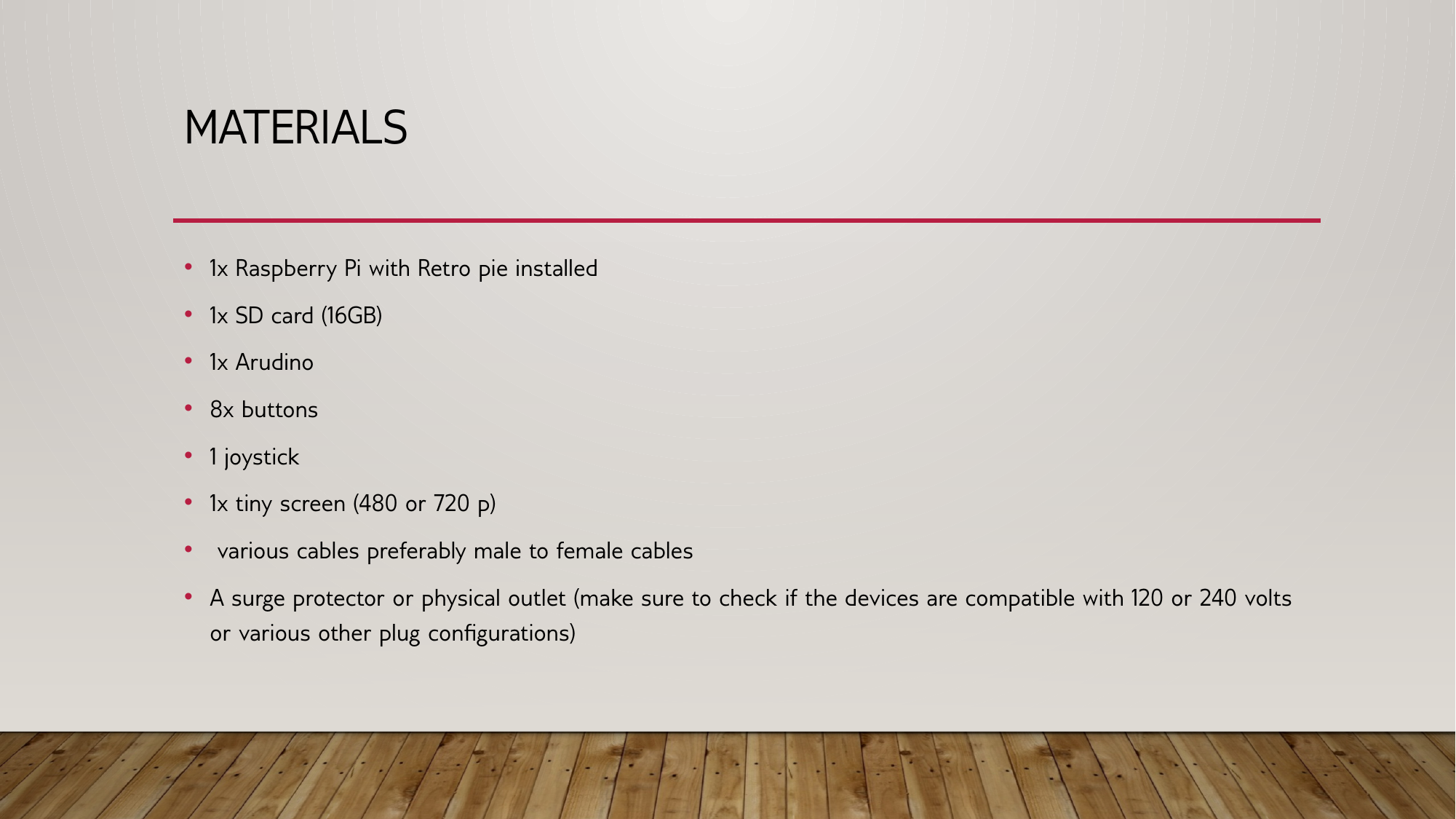

# Materials
1x Raspberry Pi with Retro pie installed
1x SD card (16GB)
1x Arudino
8x buttons
1 joystick
1x tiny screen (480 or 720 p)
 various cables preferably male to female cables
A surge protector or physical outlet (make sure to check if the devices are compatible with 120 or 240 volts or various other plug configurations)